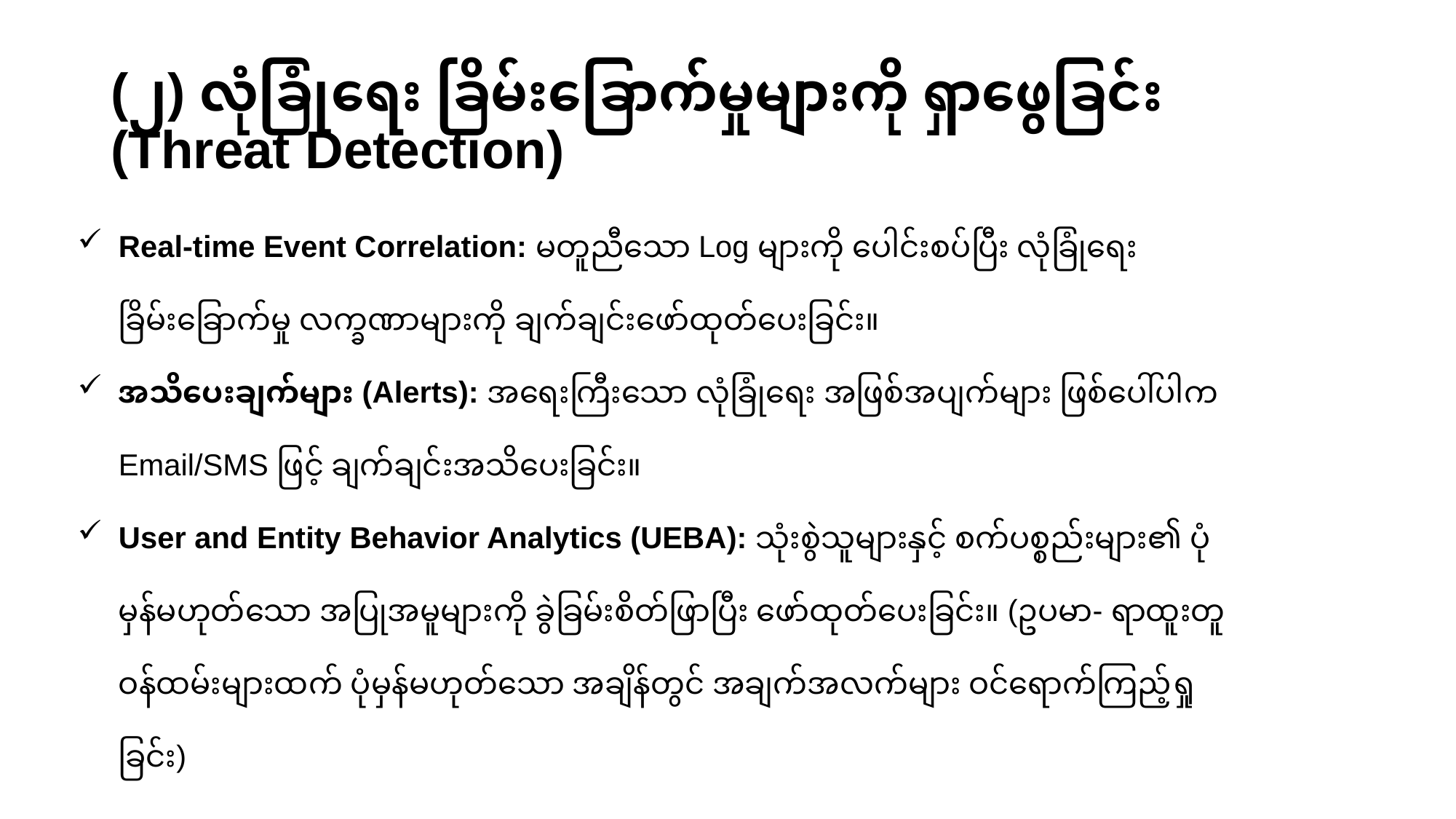

# (၂) လုံခြုံရေး ခြိမ်းခြောက်မှုများကို ရှာဖွေခြင်း (Threat Detection)
Real-time Event Correlation: မတူညီသော Log များကို ပေါင်းစပ်ပြီး လုံခြုံရေးခြိမ်းခြောက်မှု လက္ခဏာများကို ချက်ချင်းဖော်ထုတ်ပေးခြင်း။
အသိပေးချက်များ (Alerts): အရေးကြီးသော လုံခြုံရေး အဖြစ်အပျက်များ ဖြစ်ပေါ်ပါက Email/SMS ဖြင့် ချက်ချင်းအသိပေးခြင်း။
User and Entity Behavior Analytics (UEBA): သုံးစွဲသူများနှင့် စက်ပစ္စည်းများ၏ ပုံမှန်မဟုတ်သော အပြုအမူများကို ခွဲခြမ်းစိတ်ဖြာပြီး ဖော်ထုတ်ပေးခြင်း။ (ဥပမာ- ရာထူးတူဝန်ထမ်းများထက် ပုံမှန်မဟုတ်သော အချိန်တွင် အချက်အလက်များ ဝင်ရောက်ကြည့်ရှုခြင်း)